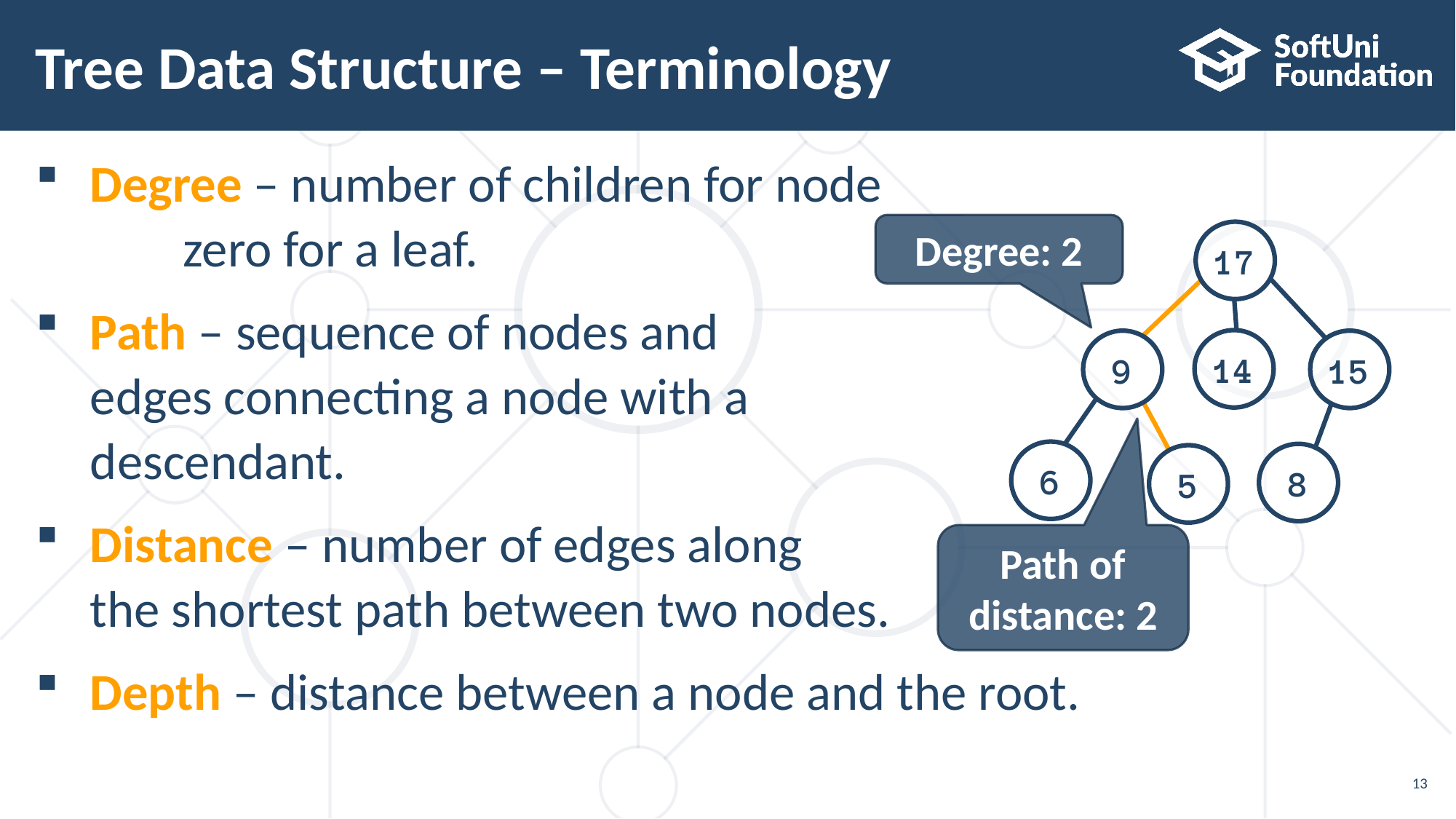

# Tree Data Structure – Terminology
Degree – number of children for node                                                       zero for a leaf.
Path – sequence of nodes and                                                       edges connecting a node with a                                           descendant.
Distance – number of edges along                                                  the shortest path between two nodes.
Depth – distance between a node and the root.
Degree: 2
17

14
9
15

6
8
5
Path of distance: 2
13